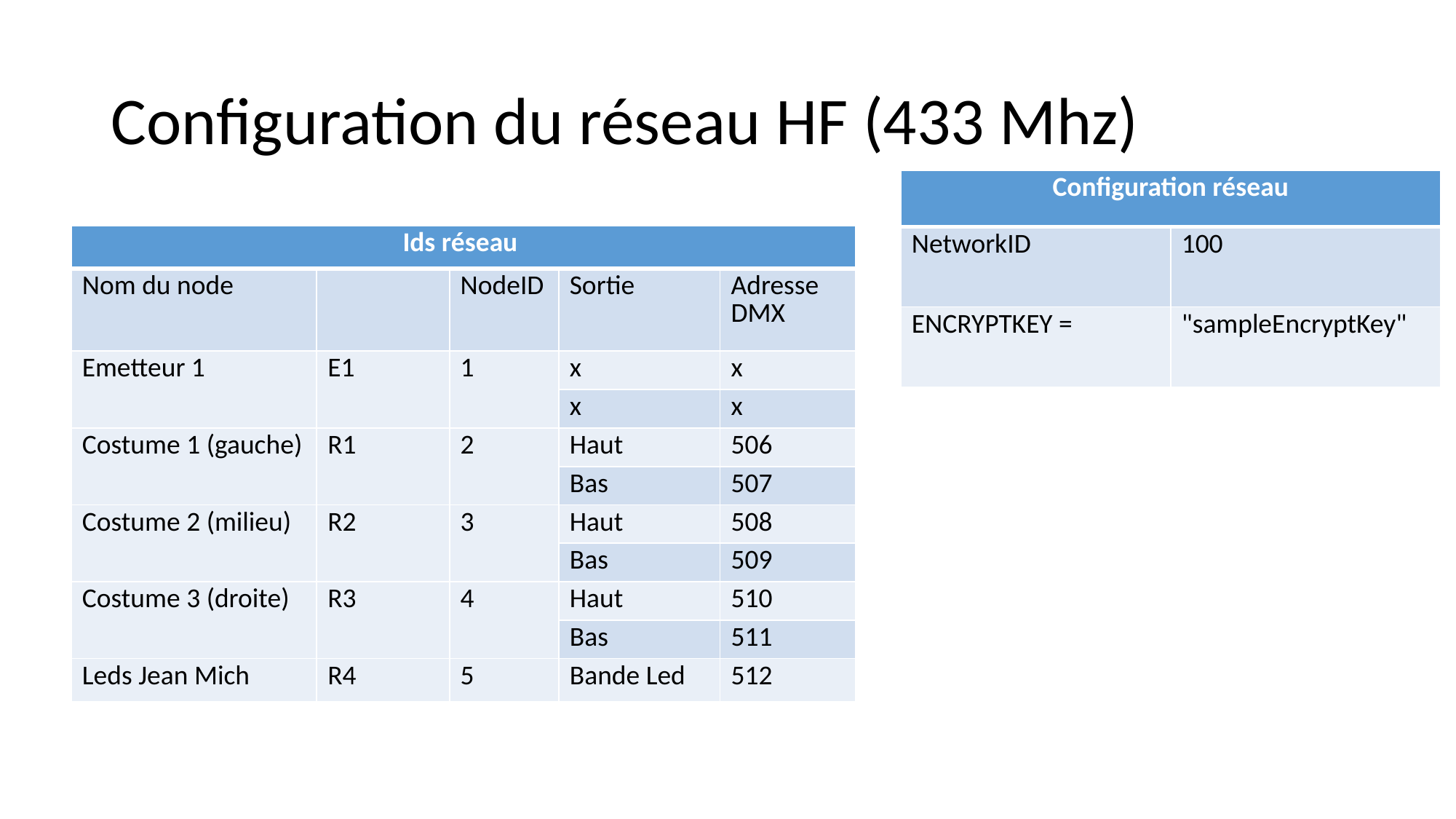

# Configuration du réseau HF (433 Mhz)
| Configuration réseau |  |
| --- | --- |
| NetworkID | 100 |
| ENCRYPTKEY = | "sampleEncryptKey" |
| Ids réseau |  |  |  |  |
| --- | --- | --- | --- | --- |
| Nom du node |  | NodeID | Sortie | Adresse DMX |
| Emetteur 1 | E1 | 1 | x | x |
|  |  |  | x | x |
| Costume 1 (gauche) | R1 | 2 | Haut | 506 |
|  |  |  | Bas | 507 |
| Costume 2 (milieu) | R2 | 3 | Haut | 508 |
|  |  |  | Bas | 509 |
| Costume 3 (droite) | R3 | 4 | Haut | 510 |
|  |  |  | Bas | 511 |
| Leds Jean Mich | R4 | 5 | Bande Led | 512 |